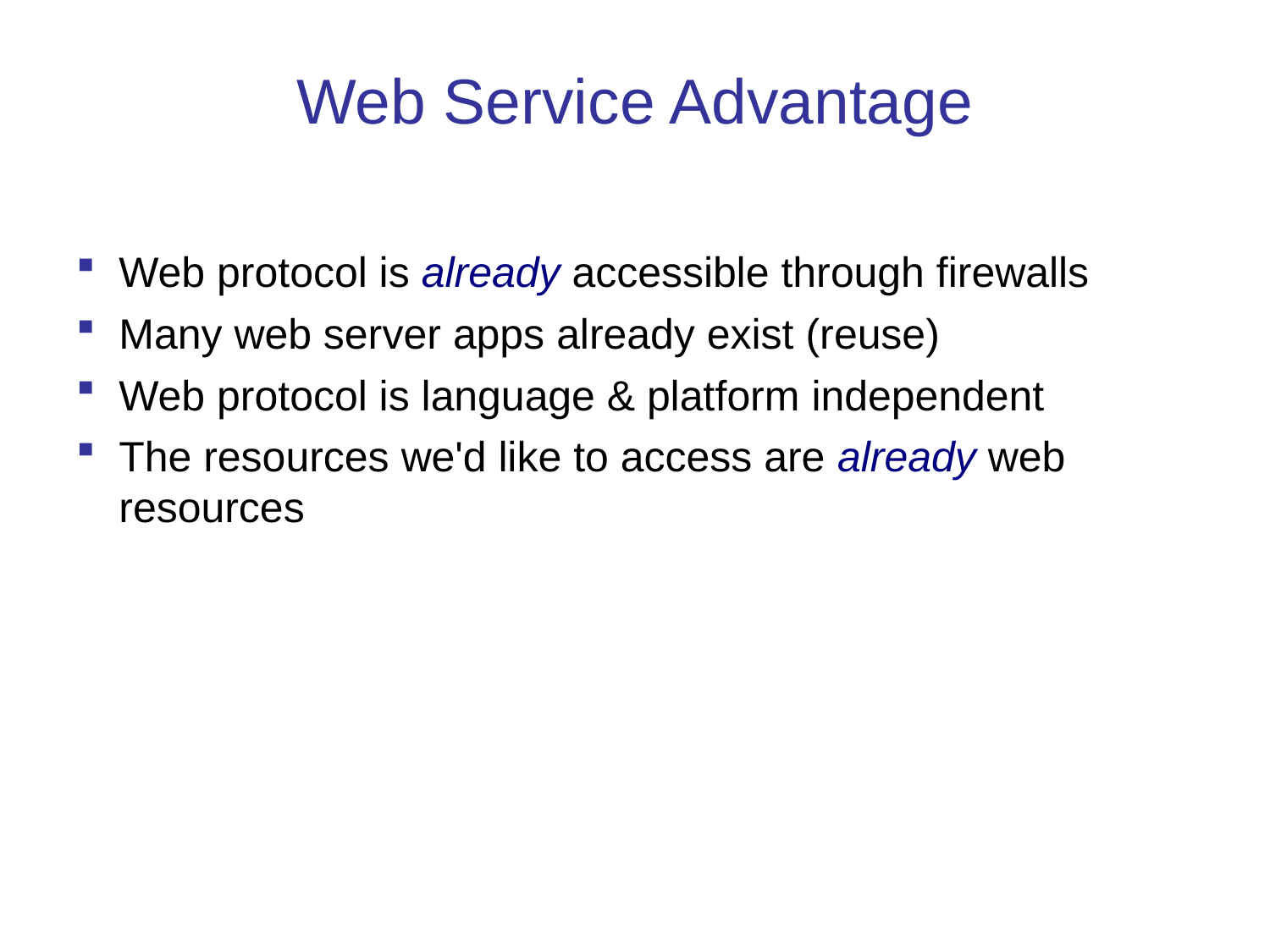

Web Service Advantage

Web protocol is already accessible through firewalls
Many web server apps already exist (reuse)
Web protocol is language & platform independent
The resources we'd like to access are already web resources